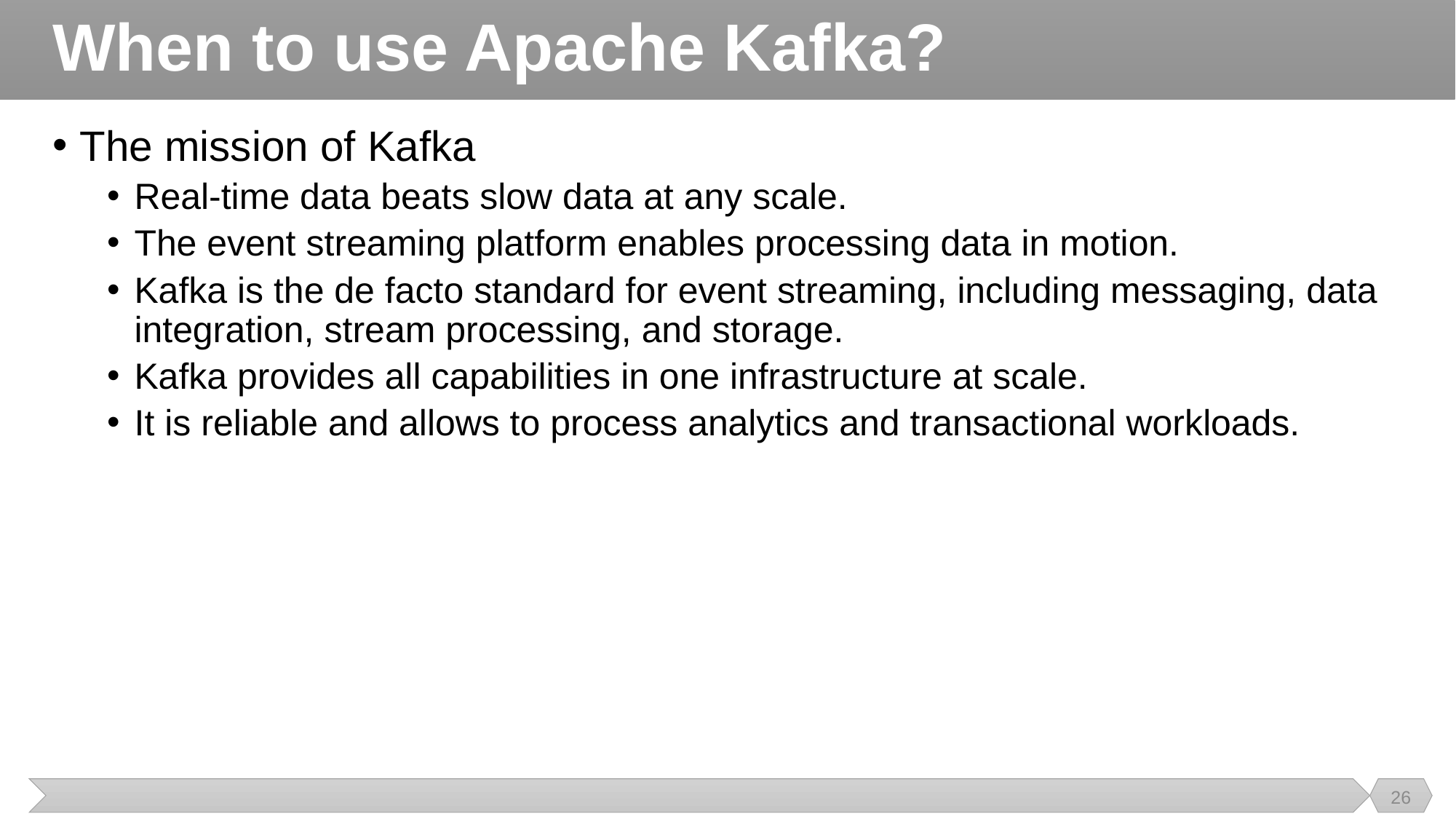

# When to use Apache Kafka?
The mission of Kafka
Real-time data beats slow data at any scale.
The event streaming platform enables processing data in motion.
Kafka is the de facto standard for event streaming, including messaging, data integration, stream processing, and storage.
Kafka provides all capabilities in one infrastructure at scale.
It is reliable and allows to process analytics and transactional workloads.
26